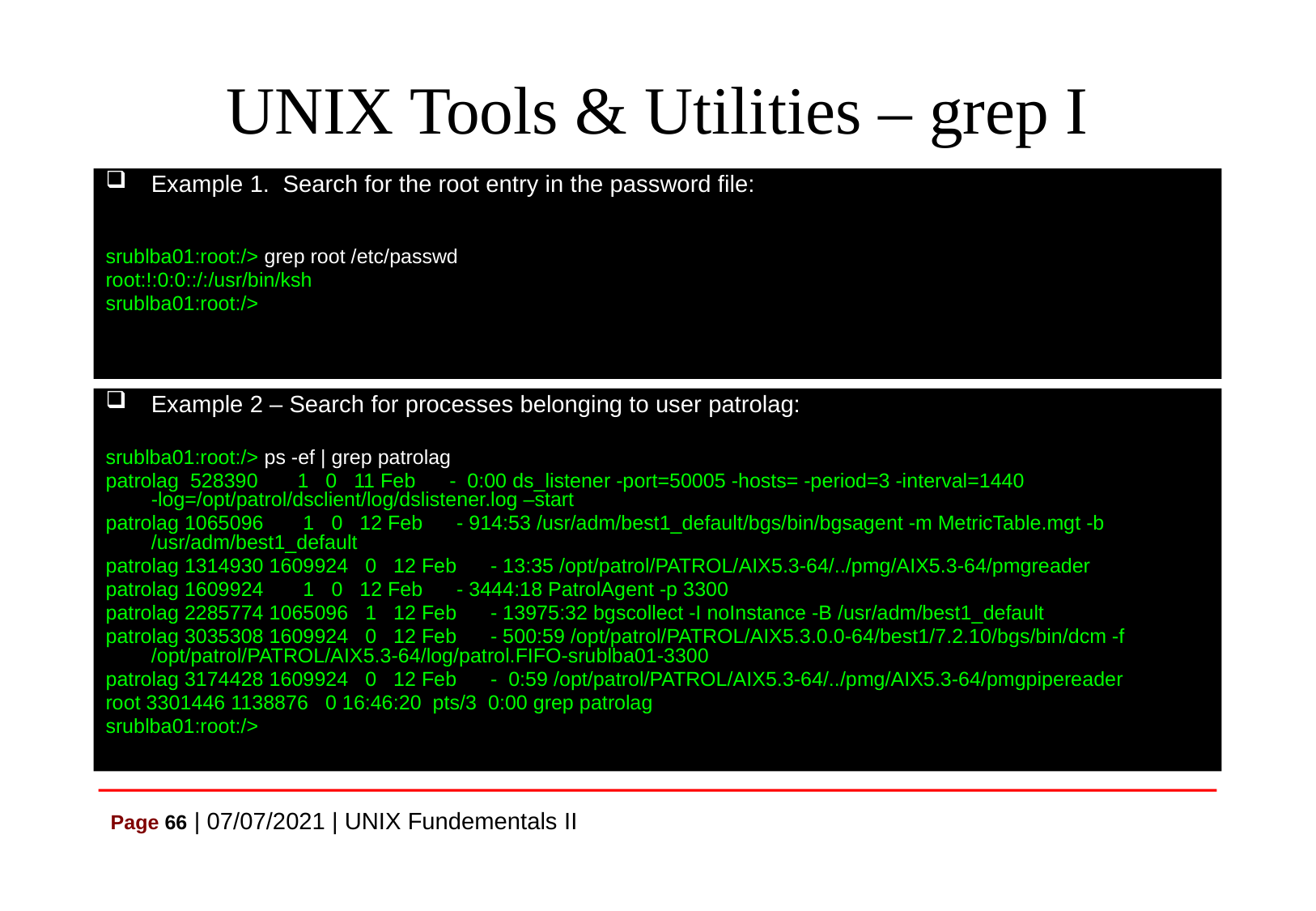

# UNIX Tools & Utilities – grep I
Example 1.  Search for the root entry in the password file:

srublba01:root:/> grep root /etc/passwd
root:!:0:0::/:/usr/bin/ksh
srublba01:root:/>

Example 2 – Search for processes belonging to user patrolag:

srublba01:root:/> ps -ef | grep patrolag
patrolag  528390       1   0   11 Feb      -  0:00 ds_listener -port=50005 -hosts= -period=3 -interval=1440 -log=/opt/patrol/dsclient/log/dslistener.log –start
patrolag 1065096       1   0   12 Feb      - 914:53 /usr/adm/best1_default/bgs/bin/bgsagent -m MetricTable.mgt -b /usr/adm/best1_default
patrolag 1314930 1609924   0   12 Feb      - 13:35 /opt/patrol/PATROL/AIX5.3-64/../pmg/AIX5.3-64/pmgreader
patrolag 1609924       1   0   12 Feb      - 3444:18 PatrolAgent -p 3300
patrolag 2285774 1065096   1   12 Feb      - 13975:32 bgscollect -I noInstance -B /usr/adm/best1_default
patrolag 3035308 1609924   0   12 Feb      - 500:59 /opt/patrol/PATROL/AIX5.3.0.0-64/best1/7.2.10/bgs/bin/dcm -f /opt/patrol/PATROL/AIX5.3-64/log/patrol.FIFO-srublba01-3300
patrolag 3174428 1609924   0   12 Feb      -  0:59 /opt/patrol/PATROL/AIX5.3-64/../pmg/AIX5.3-64/pmgpipereader
root 3301446 1138876   0 16:46:20  pts/3  0:00 grep patrolag
srublba01:root:/>
Page 66 | 07/07/2021 | UNIX Fundementals II